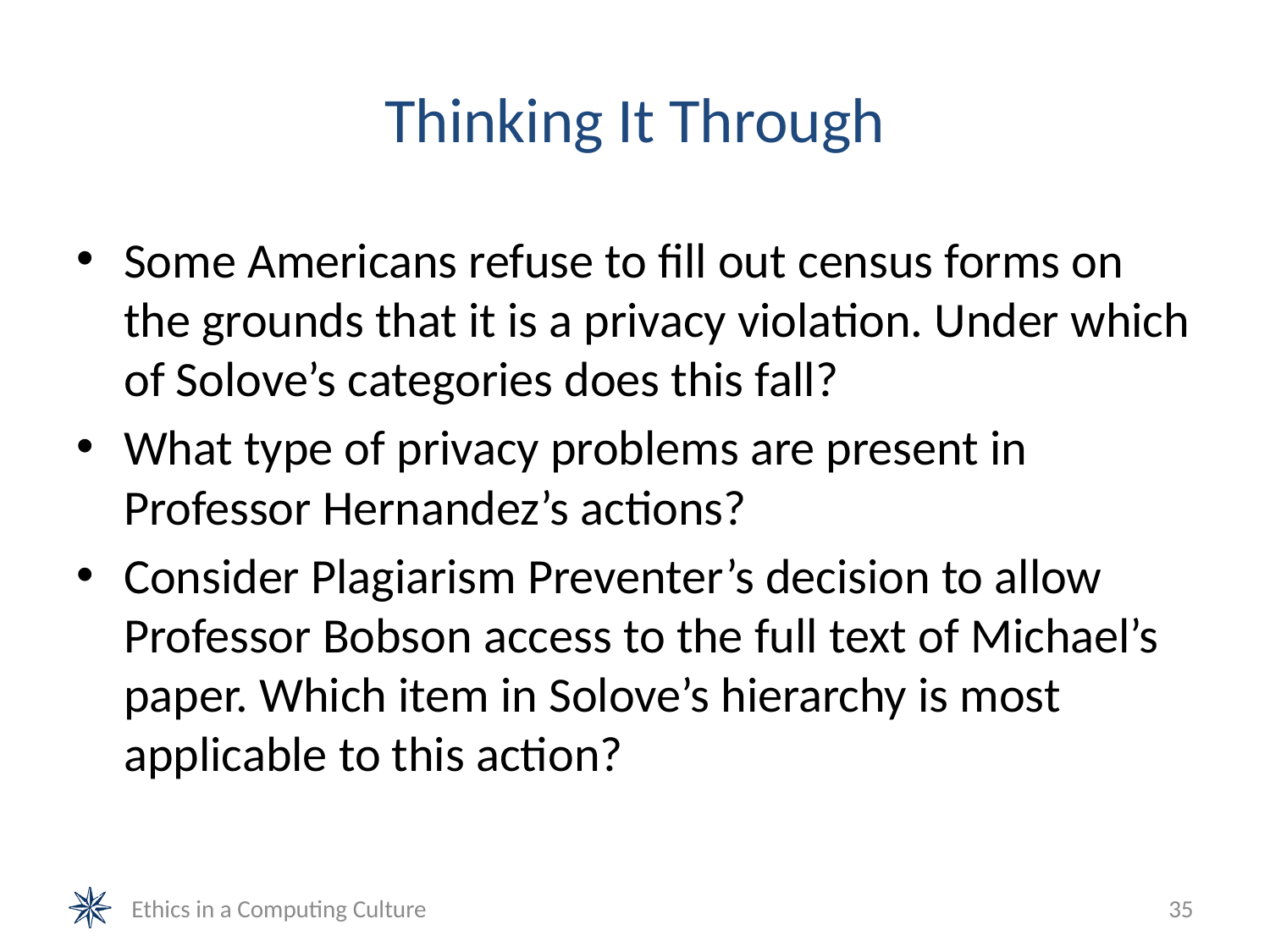

# Thinking It Through
Some Americans refuse to fill out census forms on the grounds that it is a privacy violation. Under which of Solove’s categories does this fall?
What type of privacy problems are present in Professor Hernandez’s actions?
Consider Plagiarism Preventer’s decision to allow Professor Bobson access to the full text of Michael’s paper. Which item in Solove’s hierarchy is most applicable to this action?
Ethics in a Computing Culture
35